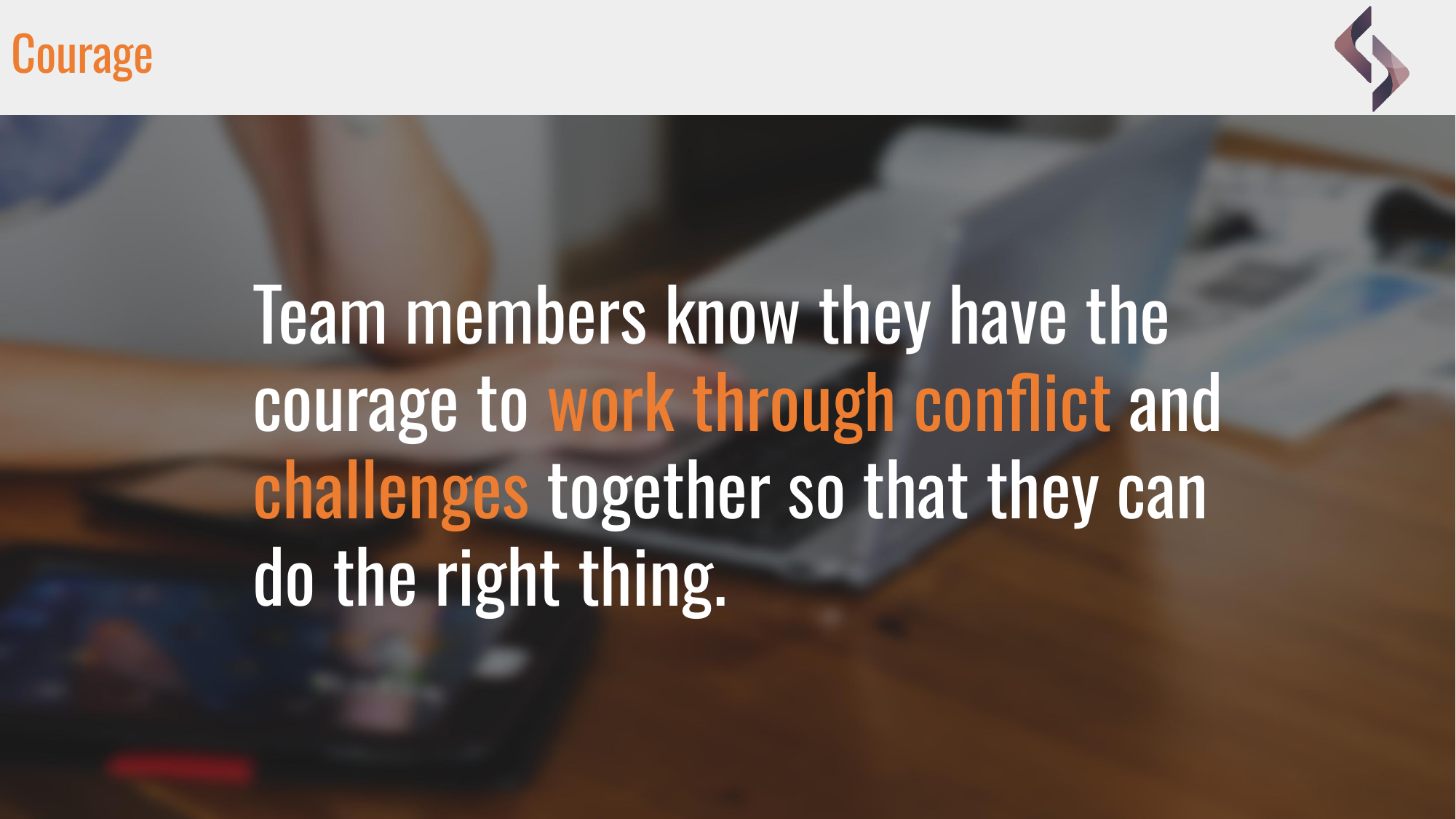

# Courage
Team members know they have the courage to work through conflict and challenges together so that they can do the right thing.